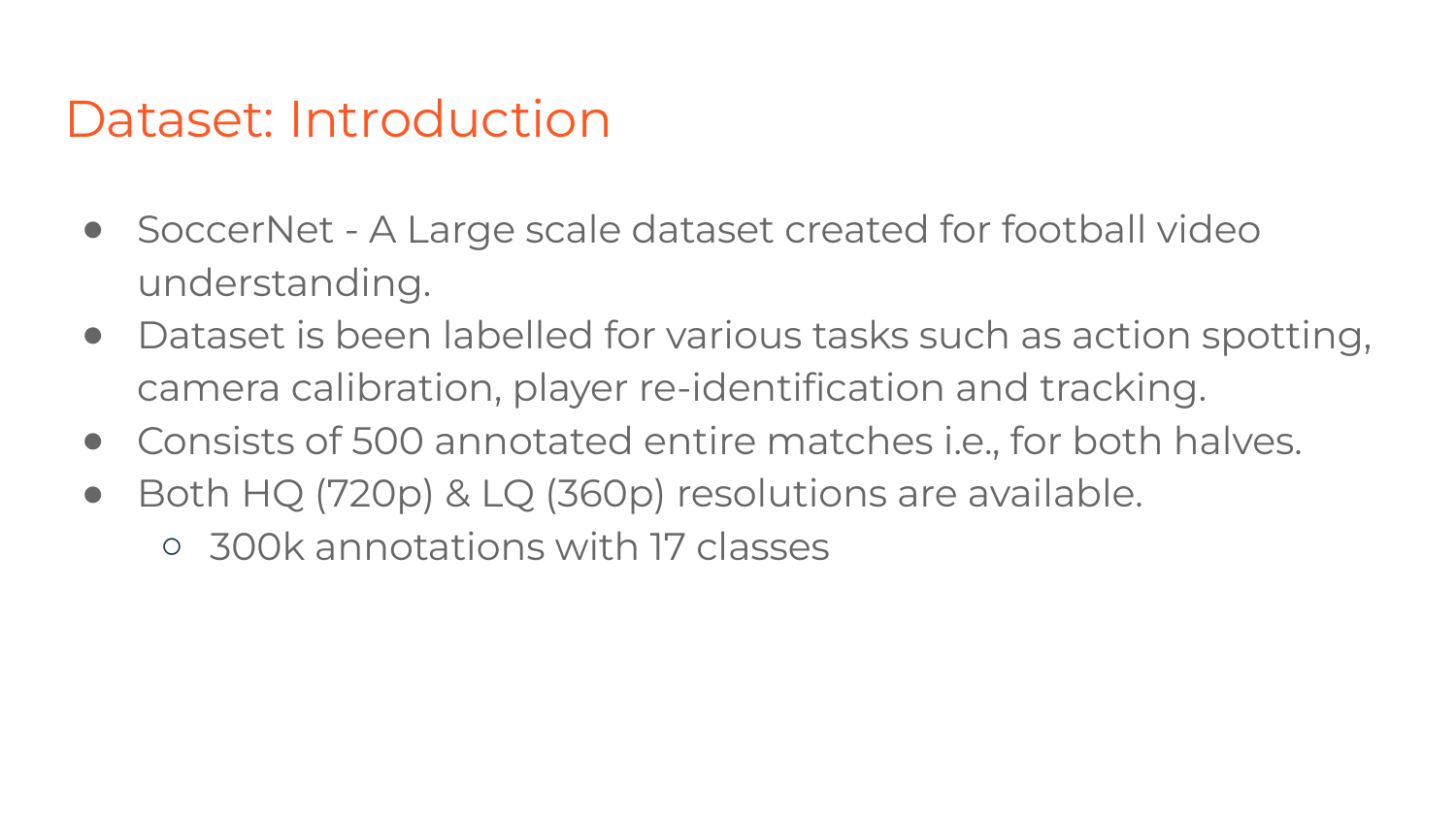

# Dataset: Introduction
SoccerNet - A Large scale dataset created for football video understanding.
Dataset is been labelled for various tasks such as action spotting, camera calibration, player re-identification and tracking.
Consists of 500 annotated entire matches i.e., for both halves.
Both HQ (720p) & LQ (360p) resolutions are available.
300k annotations with 17 classes